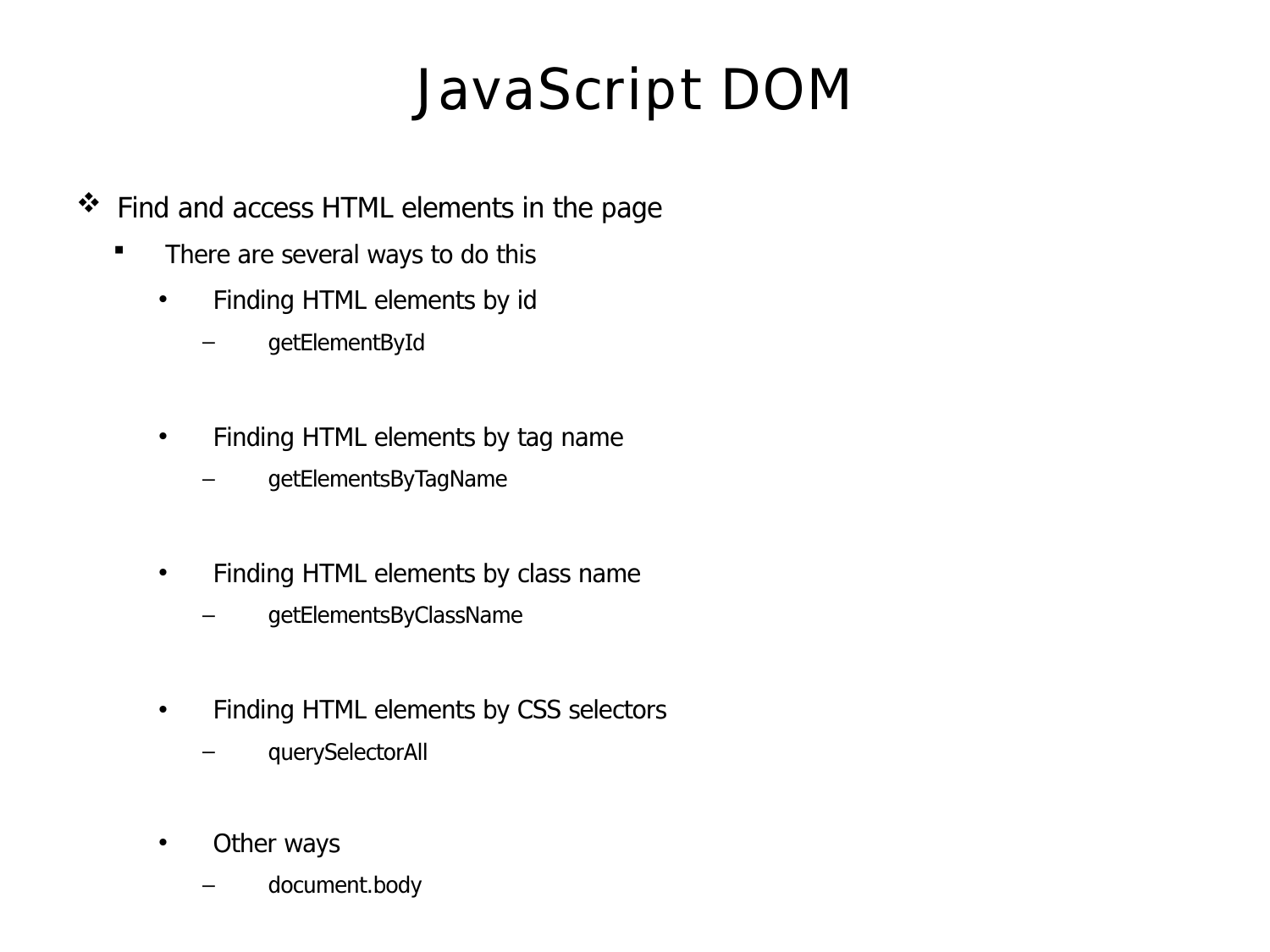

# JavaScript DOM
Find and access HTML elements in the page
There are several ways to do this
Finding HTML elements by id
getElementById

Finding HTML elements by tag name
getElementsByTagName

Finding HTML elements by class name
getElementsByClassName

Finding HTML elements by CSS selectors
querySelectorAll

Other ways
document.body